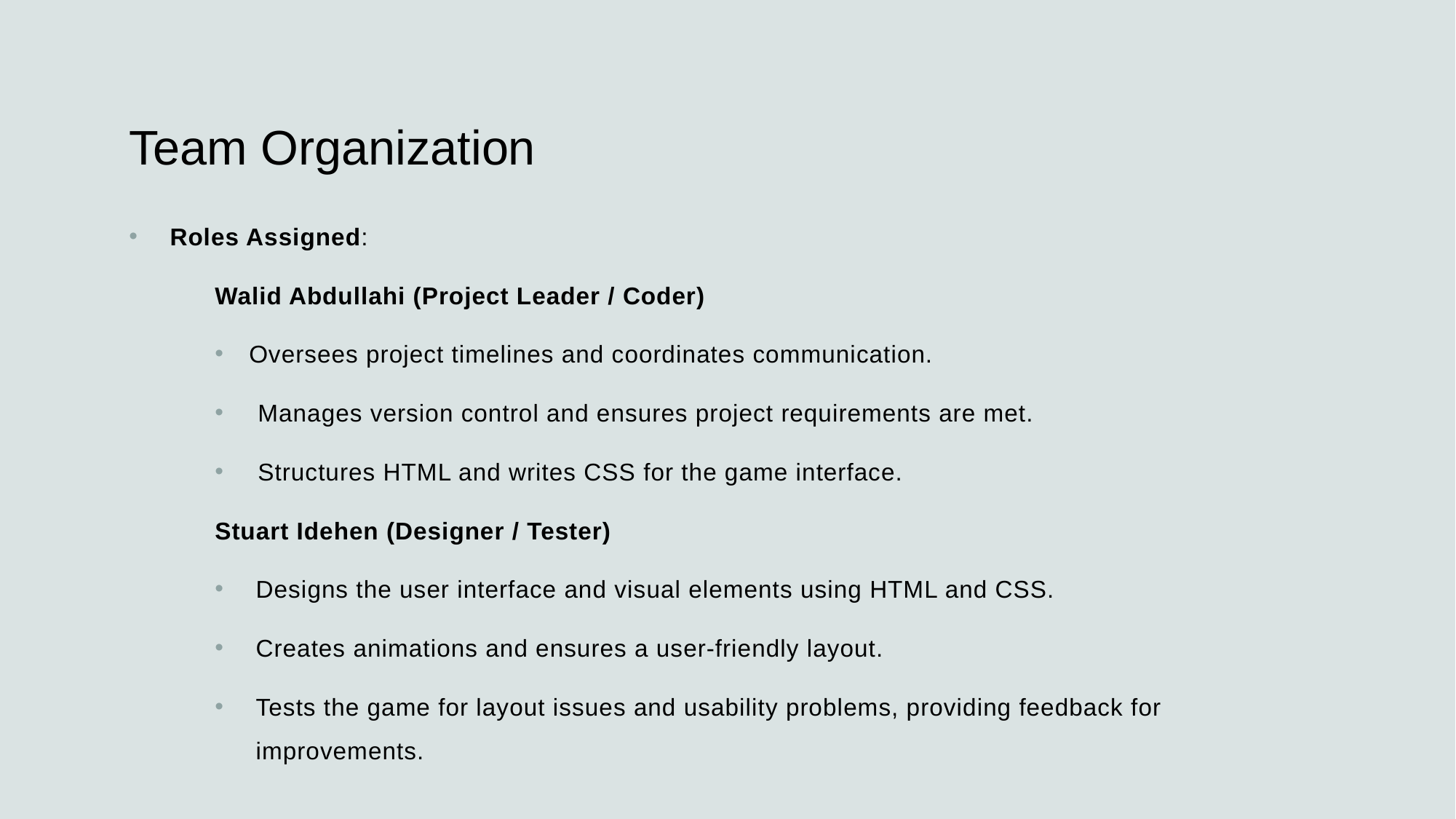

# Team Organization
Roles Assigned:
Walid Abdullahi (Project Leader / Coder)
Oversees project timelines and coordinates communication.
Manages version control and ensures project requirements are met.
Structures HTML and writes CSS for the game interface.
Stuart Idehen (Designer / Tester)
Designs the user interface and visual elements using HTML and CSS.
Creates animations and ensures a user-friendly layout.
Tests the game for layout issues and usability problems, providing feedback for improvements.